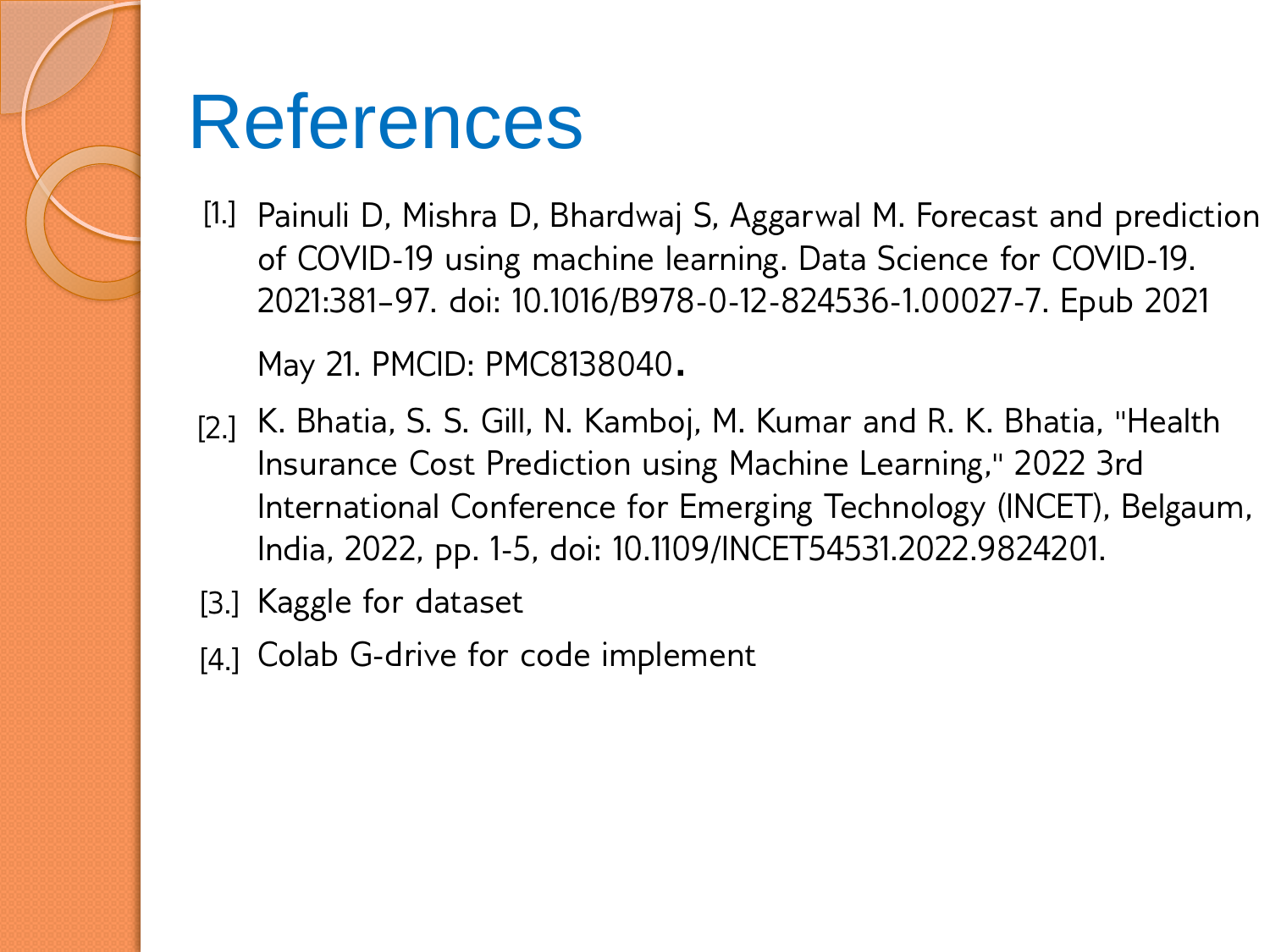

# References
[1.]
Painuli D, Mishra D, Bhardwaj S, Aggarwal M. Forecast and prediction of COVID-19 using machine learning. Data Science for COVID-19. 2021:381–97. doi: 10.1016/B978-0-12-824536-1.00027-7. Epub 2021 May 21. PMCID: PMC8138040.
K. Bhatia, S. S. Gill, N. Kamboj, M. Kumar and R. K. Bhatia, "Health Insurance Cost Prediction using Machine Learning," 2022 3rd International Conference for Emerging Technology (INCET), Belgaum, India, 2022, pp. 1-5, doi: 10.1109/INCET54531.2022.9824201.
Kaggle for dataset
Colab G-drive for code implement
[2.]
[3.]
[4.]